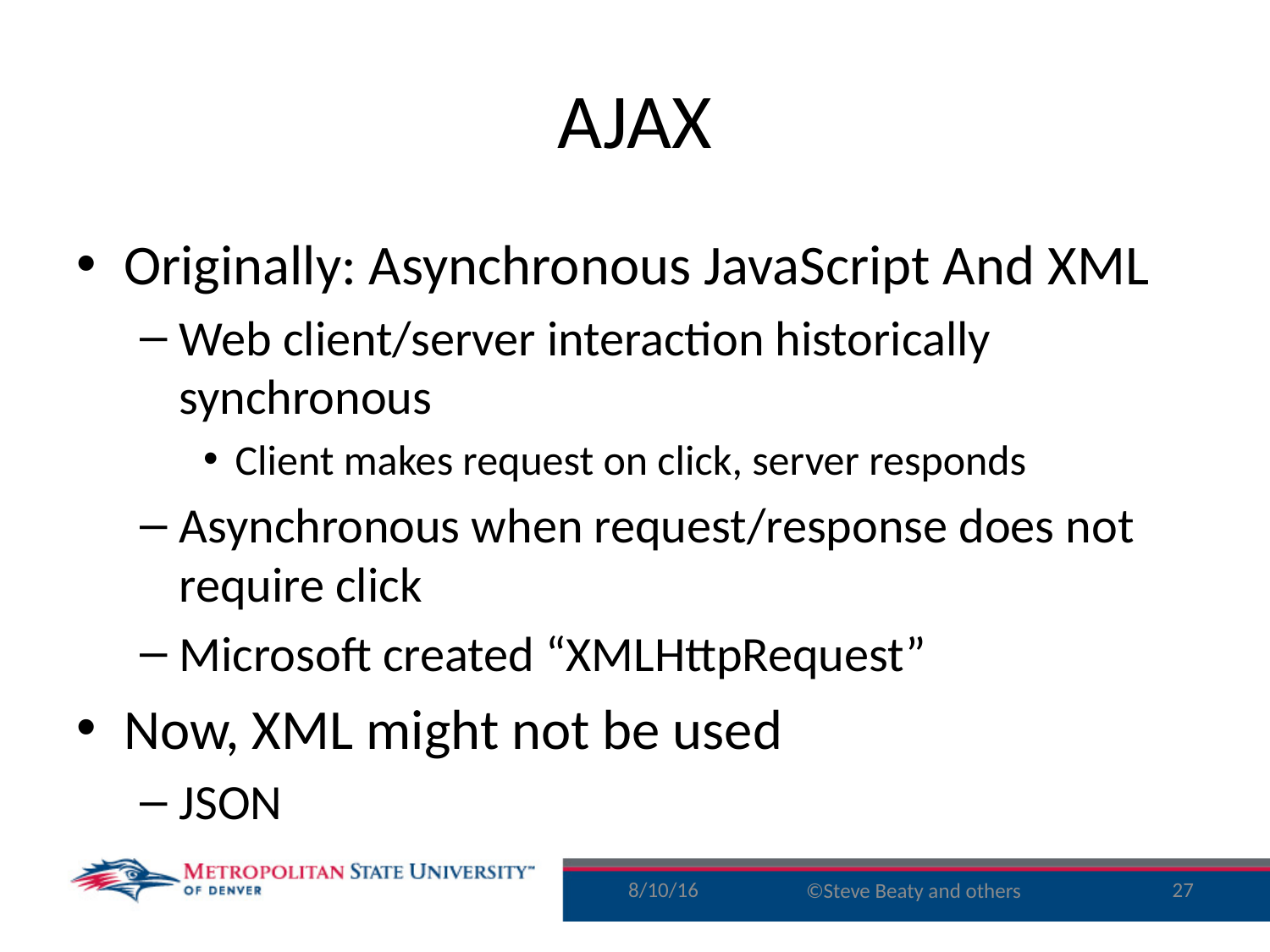

# AJAX
Originally: Asynchronous JavaScript And XML
Web client/server interaction historically synchronous
Client makes request on click, server responds
Asynchronous when request/response does not require click
Microsoft created “XMLHttpRequest”
Now, XML might not be used
JSON
8/10/16
27
©Steve Beaty and others